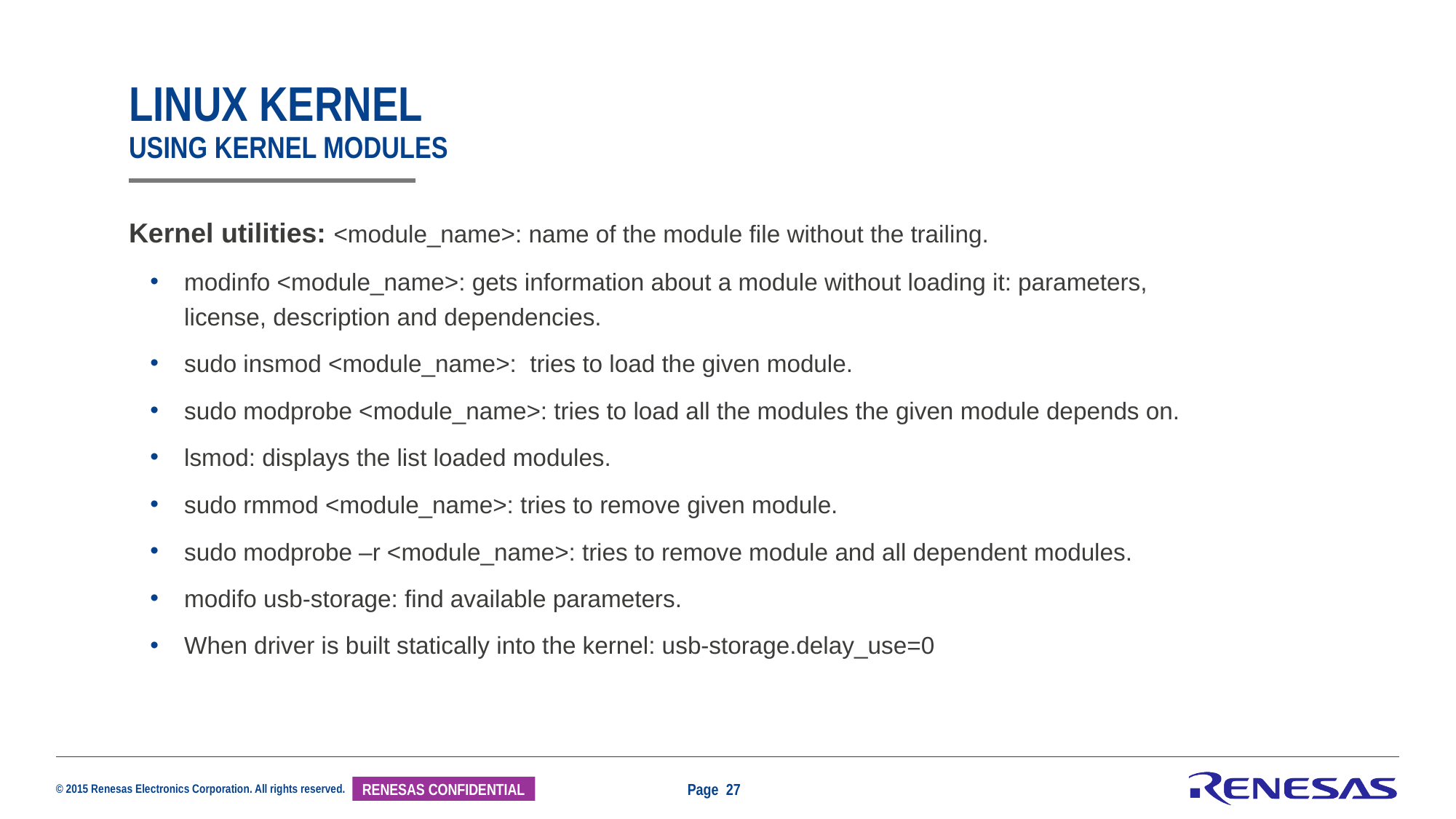

# Linux kernel Using kernel modules
Kernel utilities: <module_name>: name of the module file without the trailing.
modinfo <module_name>: gets information about a module without loading it: parameters, license, description and dependencies.
sudo insmod <module_name>:  tries to load the given module.
sudo modprobe <module_name>: tries to load all the modules the given module depends on.
lsmod: displays the list loaded modules.
sudo rmmod <module_name>: tries to remove given module.
sudo modprobe –r <module_name>: tries to remove module and all dependent modules.
modifo usb-storage: find available parameters.
When driver is built statically into the kernel: usb-storage.delay_use=0

Page  27